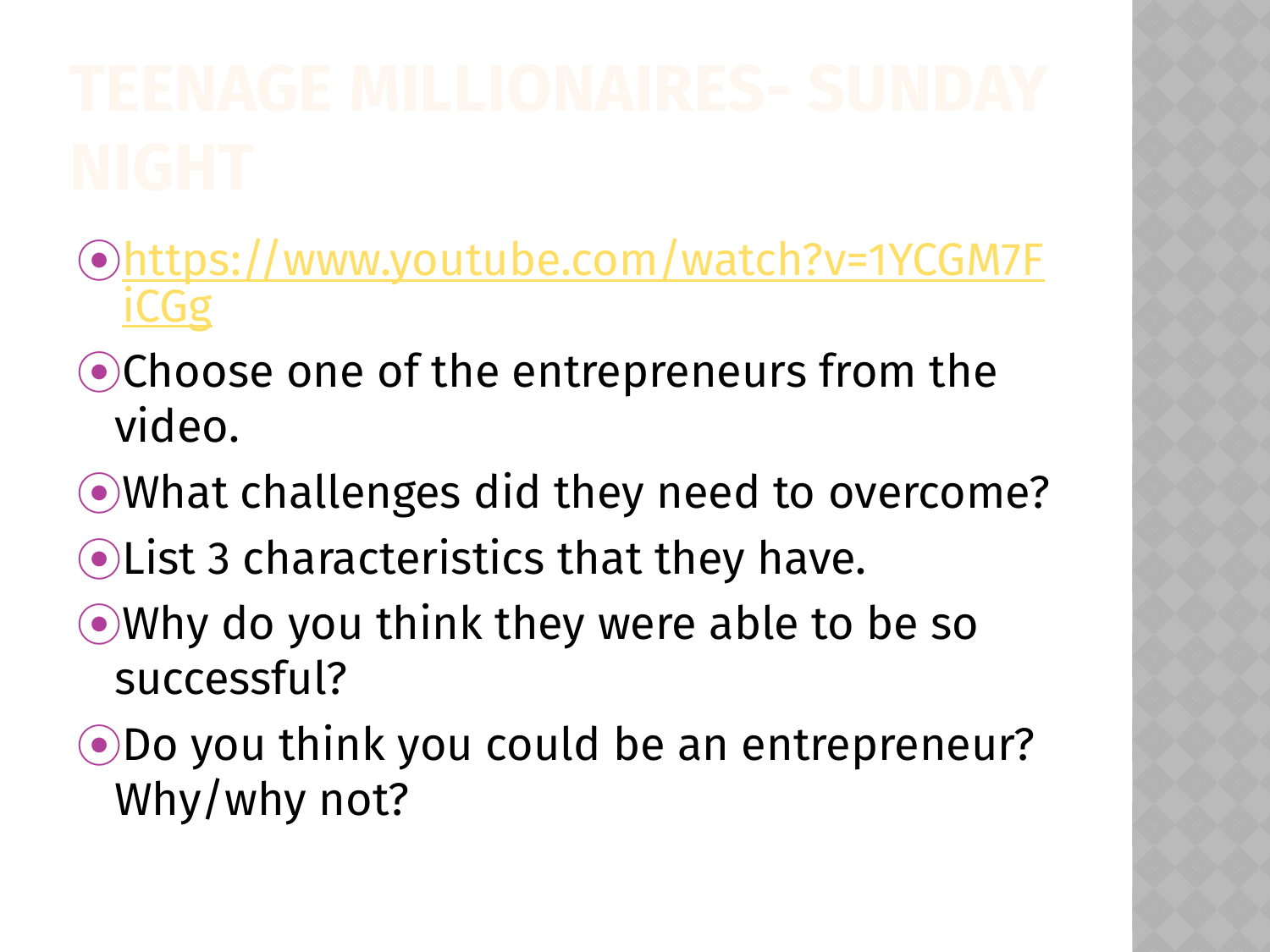

# TEENAGE MILLIONAIRES- SUNDAY NIGHT
https://www.youtube.com/watch?v=1YCGM7FiCGg
Choose one of the entrepreneurs from the video.
What challenges did they need to overcome?
List 3 characteristics that they have.
Why do you think they were able to be so successful?
Do you think you could be an entrepreneur? Why/why not?